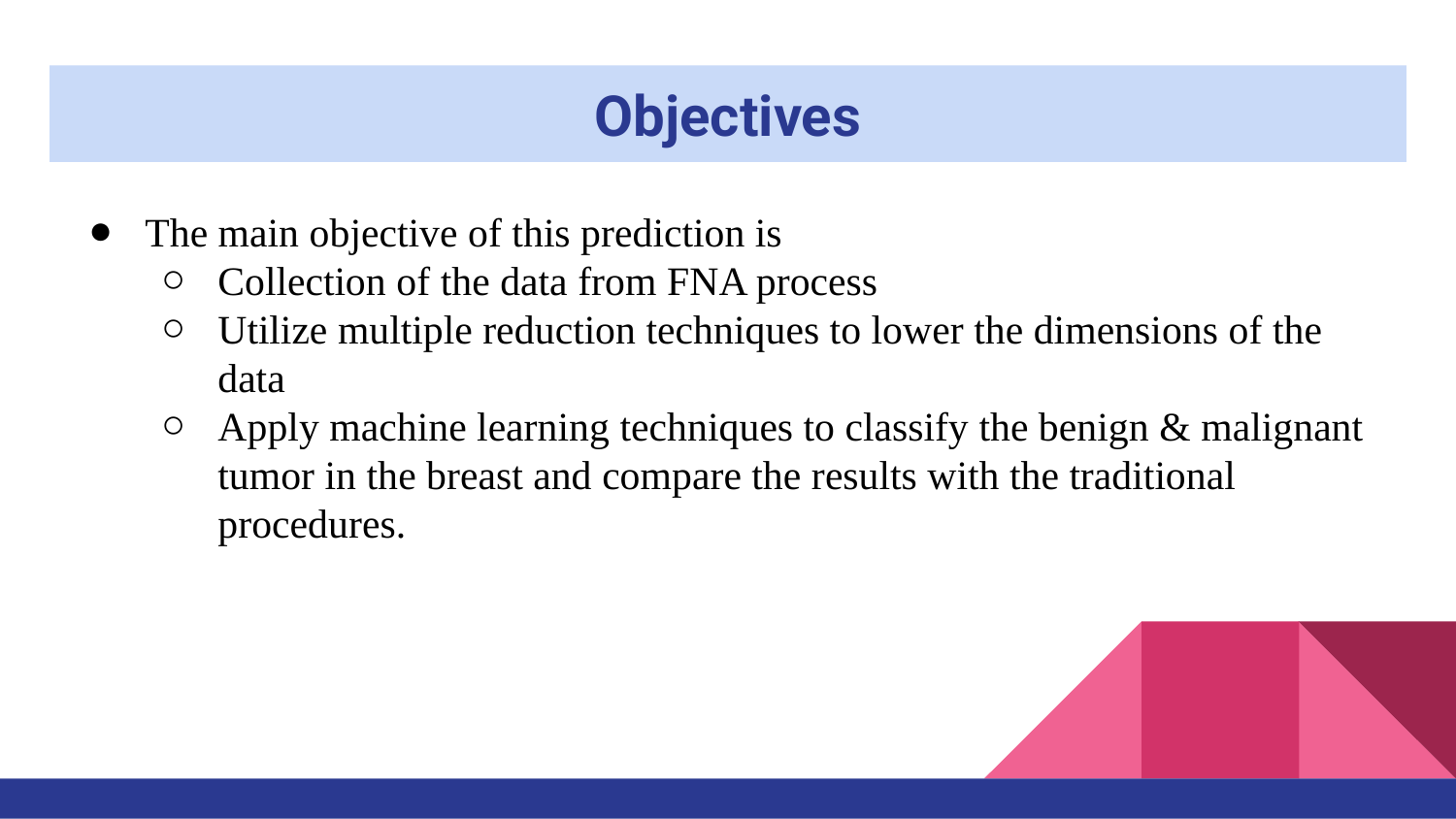

# Objectives

The main objective of this prediction is
Collection of the data from FNA process
Utilize multiple reduction techniques to lower the dimensions of the data
Apply machine learning techniques to classify the benign & malignant tumor in the breast and compare the results with the traditional procedures.